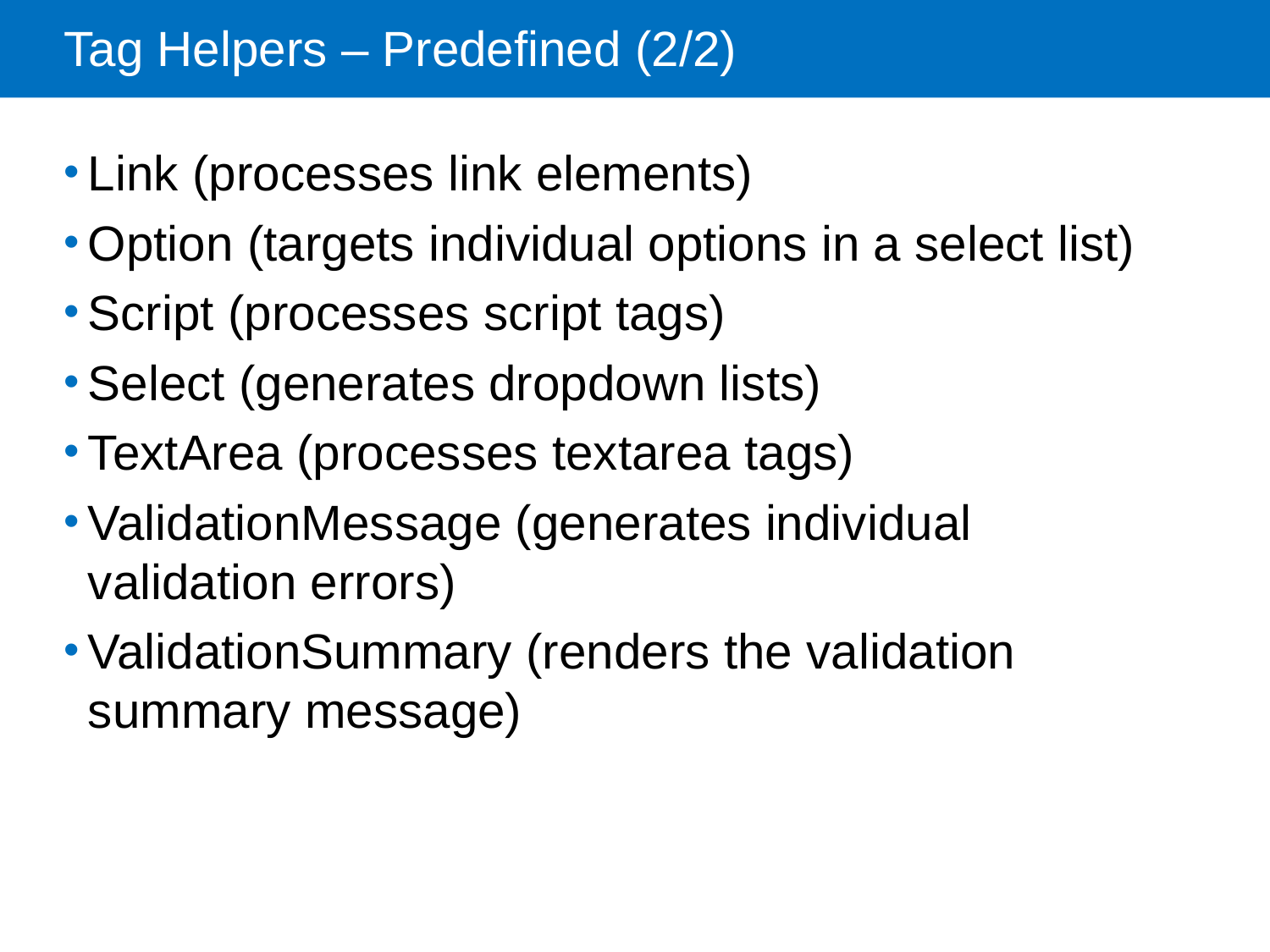

# Tag Helpers – Predefined (2/2)
Link (processes link elements)
Option (targets individual options in a select list)
Script (processes script tags)
Select (generates dropdown lists)
TextArea (processes textarea tags)
ValidationMessage (generates individual validation errors)
ValidationSummary (renders the validation summary message)